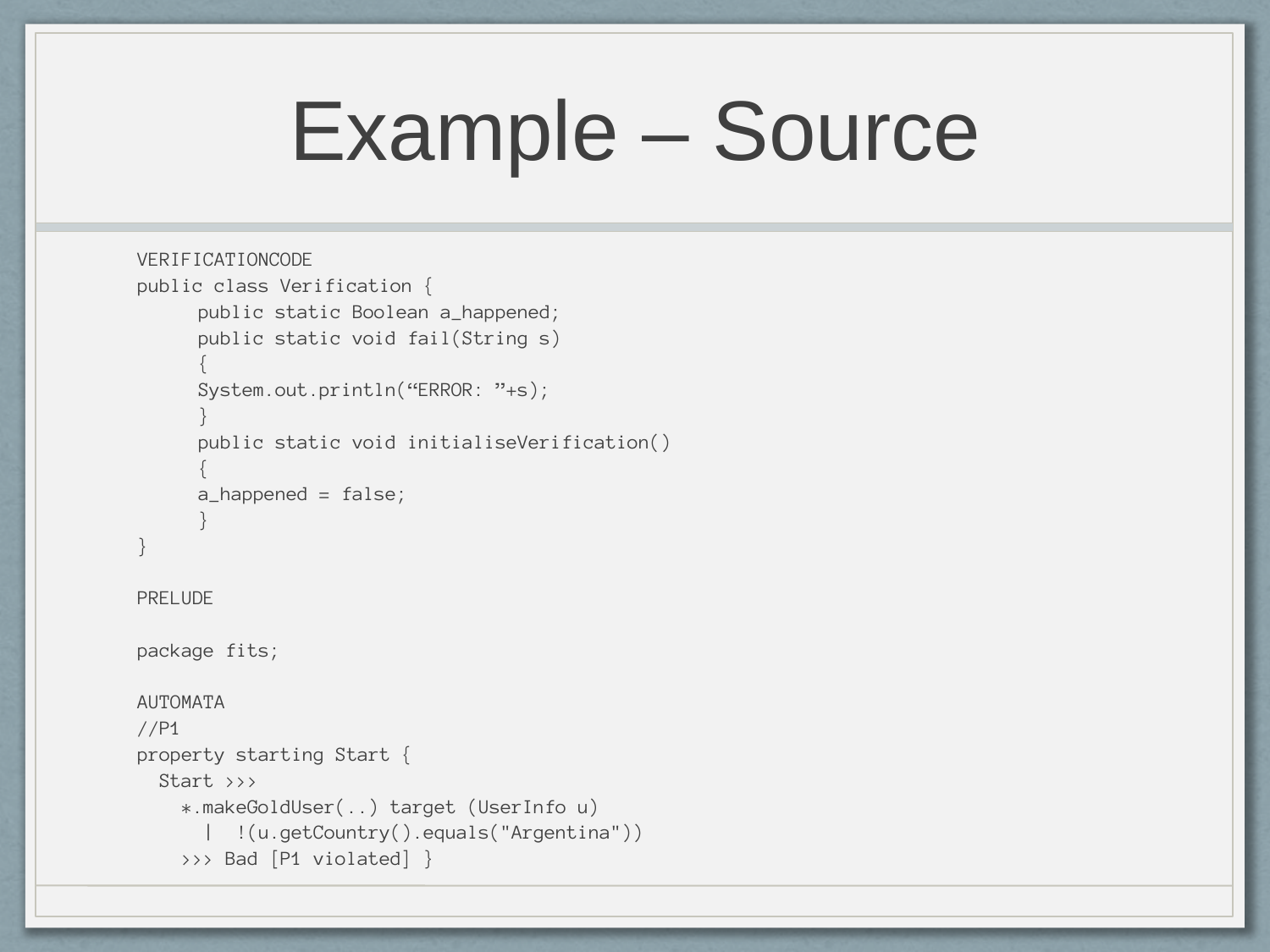

# Example – Source
VERIFICATIONCODE
public class Verification {
	public static Boolean a_happened;
	public static void fail(String s)
	{
		System.out.println(“ERROR: ”+s);
	}
	public static void initialiseVerification()
	{
		a_happened = false;
	}
}

PRELUDE

package fits;

AUTOMATA
//P1
property starting Start {
  Start >>>
    *.makeGoldUser(..) target (UserInfo u)
      |  !(u.getCountry().equals("Argentina"))
    >>> Bad [P1 violated] }